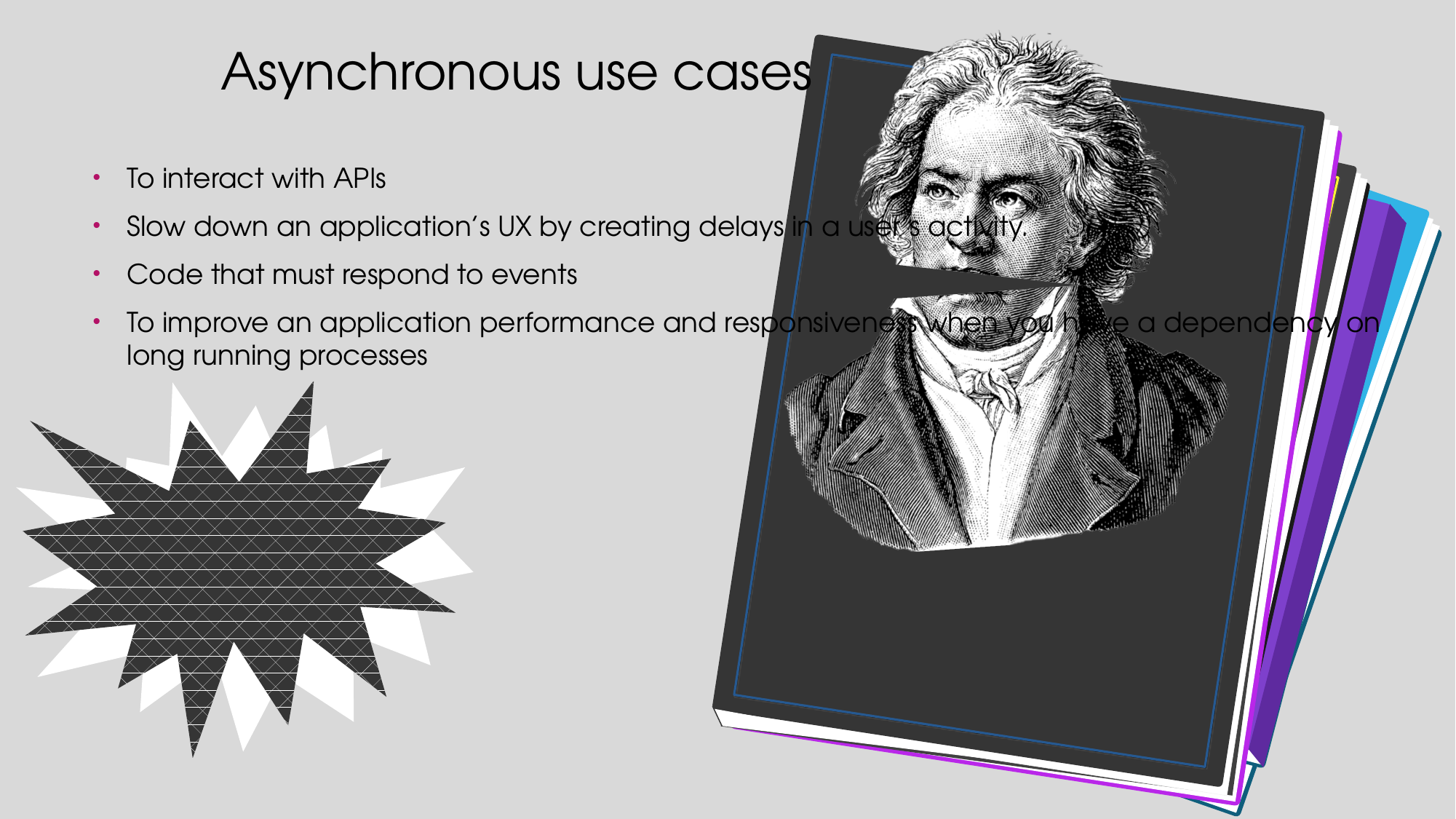

# Asynchronous use cases
To interact with APIs
Slow down an application’s UX by creating delays in a user’s activity.
Code that must respond to events
To improve an application performance and responsiveness when you have a dependency on long running processes